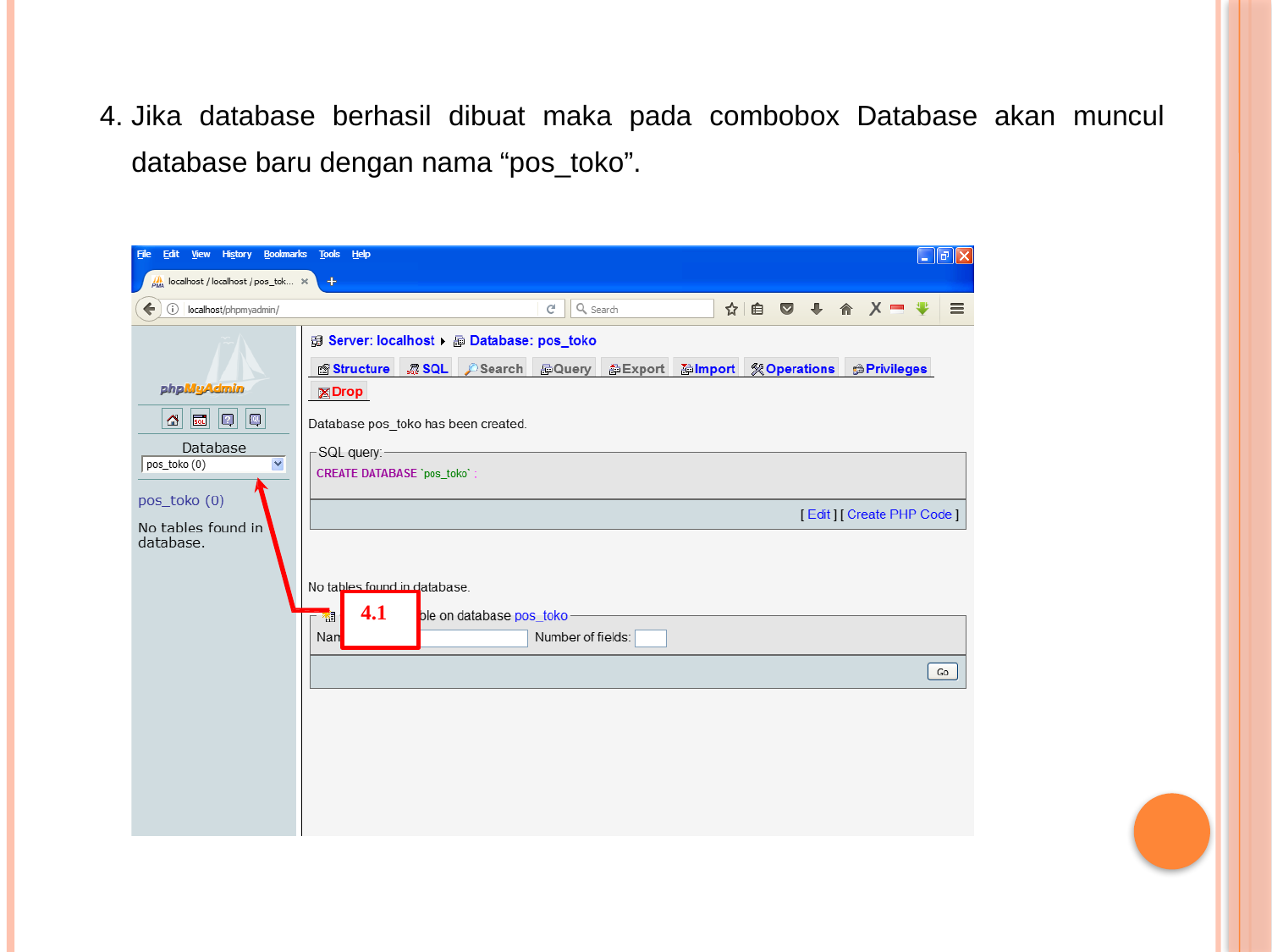

4. Jika  database  berhasil  dibuat  maka  pada  combobox  Database  akan  muncul
database baru dengan nama “pos_toko”.

4.1